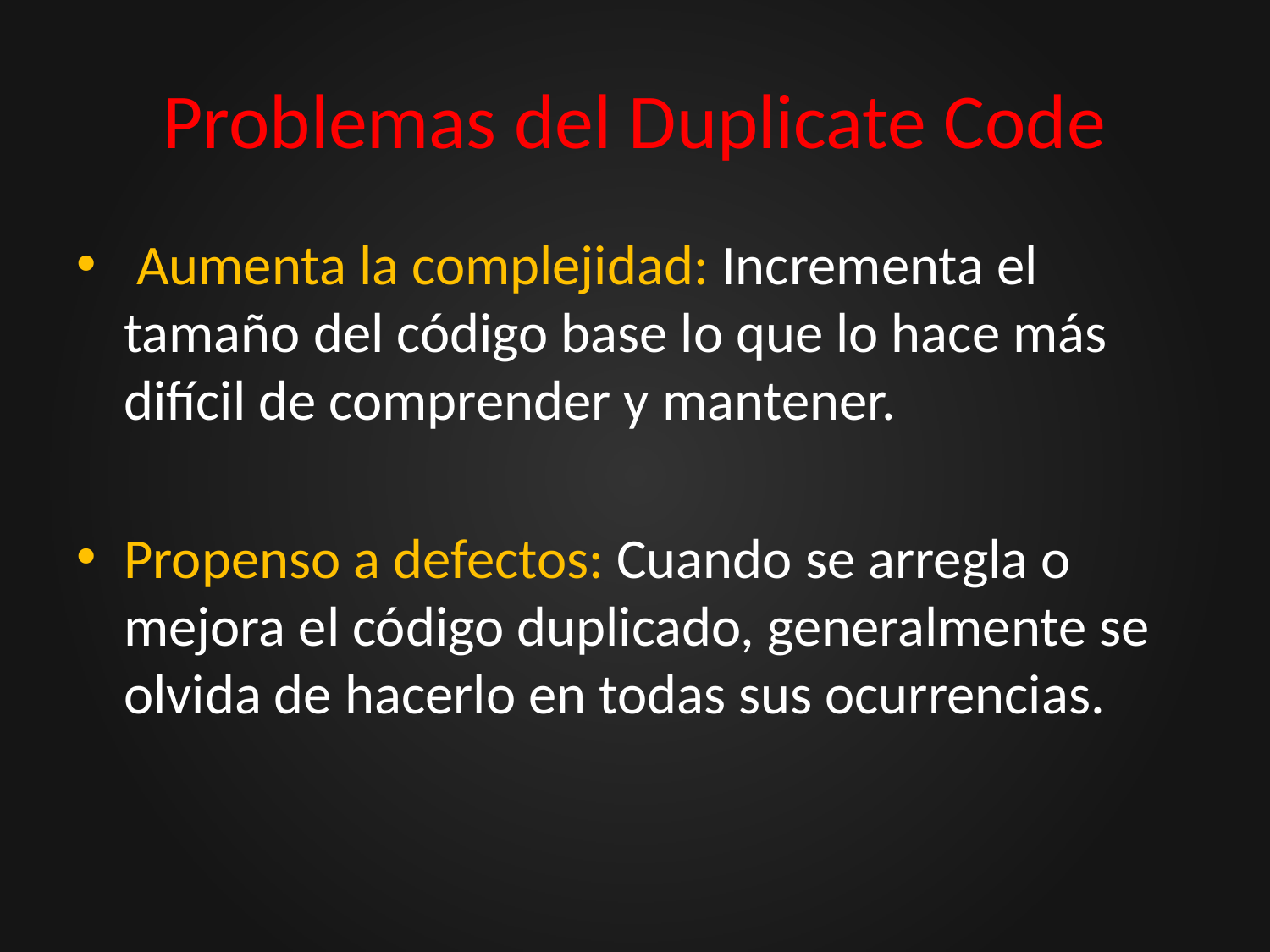

# Problemas del Duplicate Code
 Aumenta la complejidad: Incrementa el tamaño del código base lo que lo hace más difícil de comprender y mantener.

Propenso a defectos: Cuando se arregla o mejora el código duplicado, generalmente se olvida de hacerlo en todas sus ocurrencias.